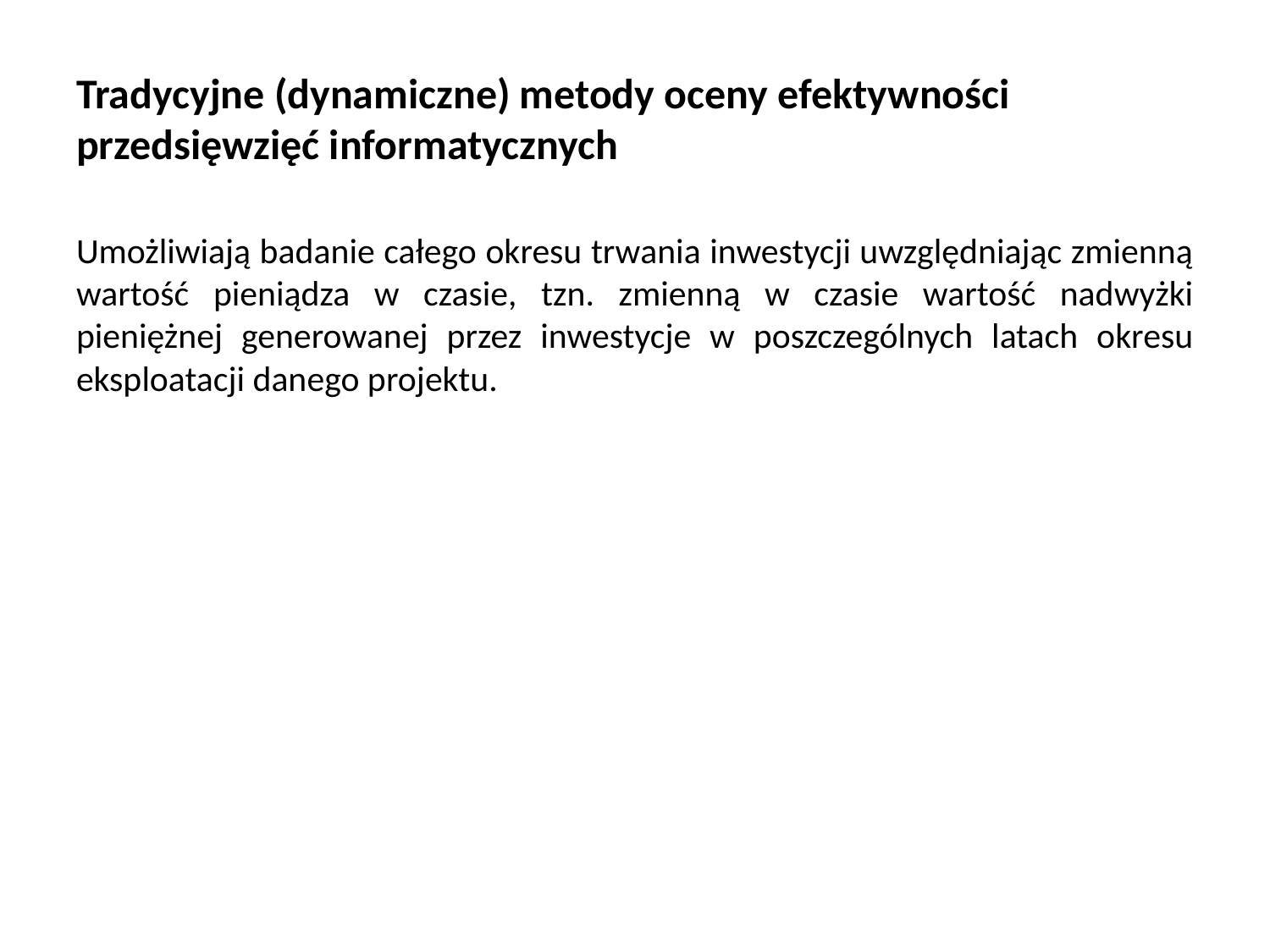

# Tradycyjne (dynamiczne) metody oceny efektywności przedsięwzięć informatycznych
Umożliwiają badanie całego okresu trwania inwestycji uwzględniając zmienną wartość pieniądza w czasie, tzn. zmienną w czasie wartość nadwyżki pieniężnej generowanej przez inwestycje w poszczególnych latach okresu eksploatacji danego projektu.